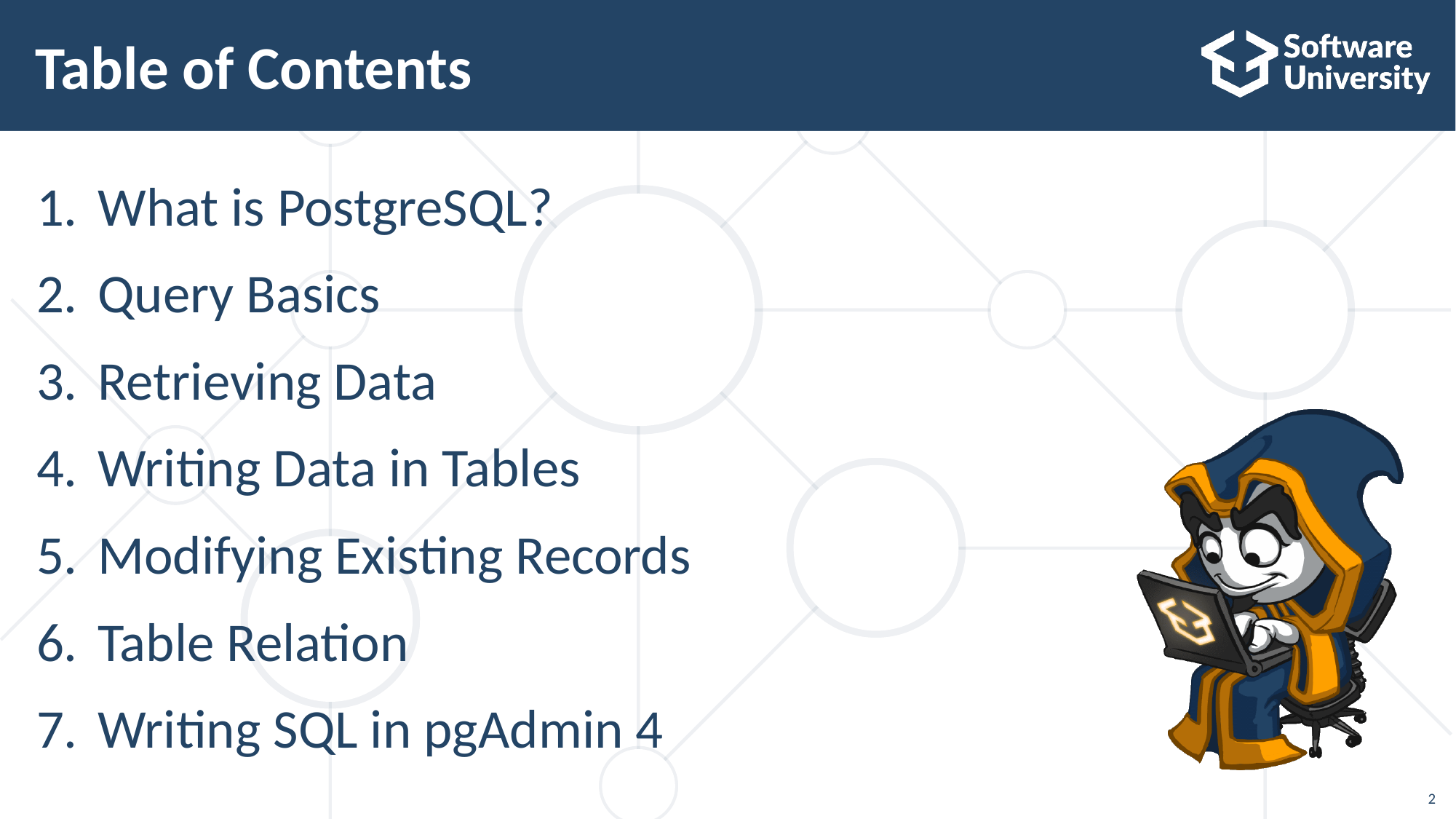

# Table of Contents
What is PostgreSQL?
Query Basics
Retrieving Data
Writing Data in Tables
Modifying Existing Records
Table Relation
Writing SQL in pgAdmin 4

2